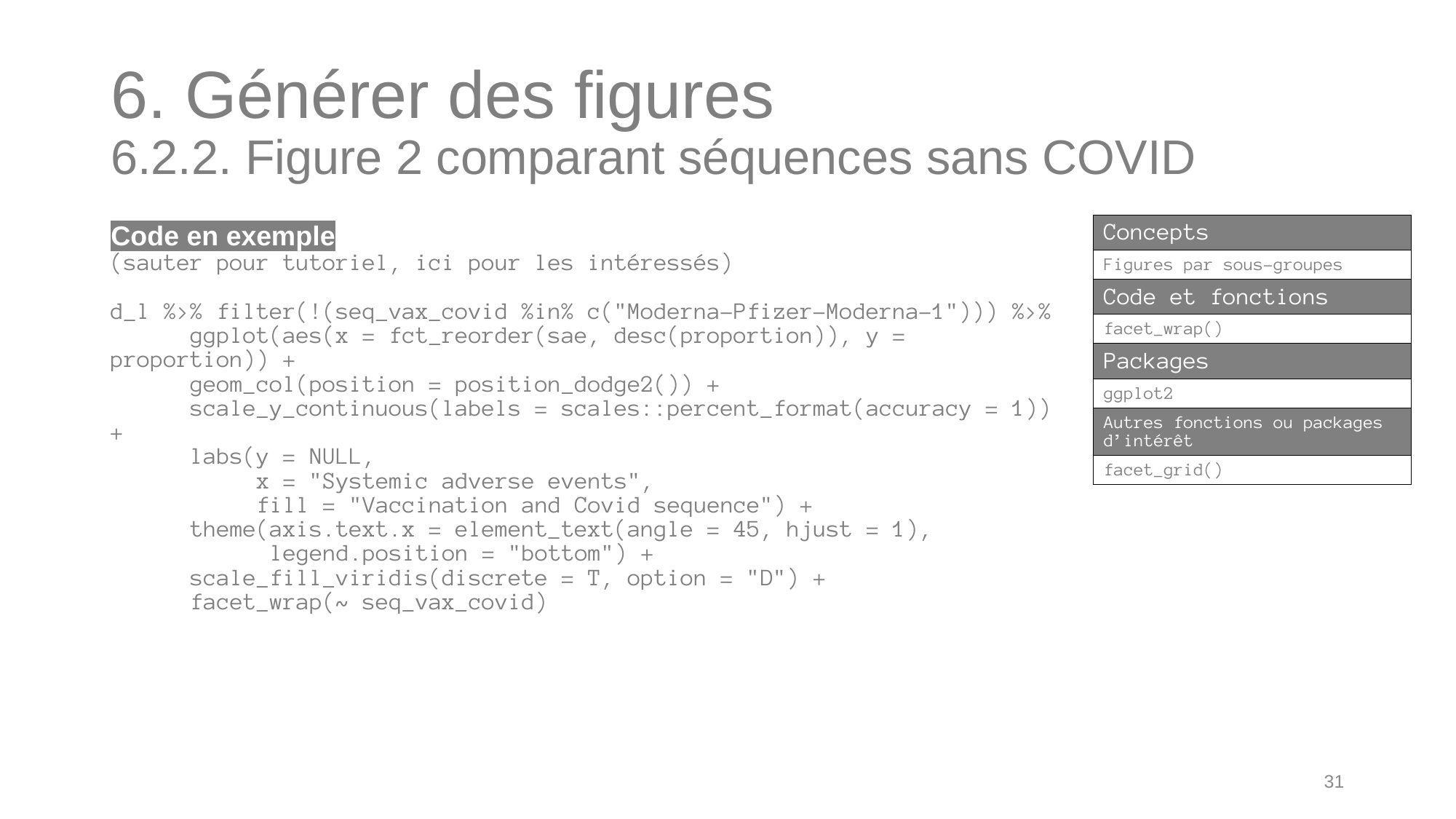

# 6. Générer des figures 6.2.2. Figure 2 comparant séquences sans COVID
| Concepts |
| --- |
| Figures par sous-groupes |
| Code et fonctions |
| facet\_wrap() |
| Packages |
| ggplot2 |
| Autres fonctions ou packages d’intérêt |
| facet\_grid() |
Code en exemple
(sauter pour tutoriel, ici pour les intéressés)

d_l %>% filter(!(seq_vax_covid %in% c("Moderna-Pfizer-Moderna-1"))) %>%
      ggplot(aes(x = fct_reorder(sae, desc(proportion)), y = proportion)) +
      geom_col(position = position_dodge2()) +
      scale_y_continuous(labels = scales::percent_format(accuracy = 1)) +
      labs(y = NULL,
           x = "Systemic adverse events",
           fill = "Vaccination and Covid sequence") +
      theme(axis.text.x = element_text(angle = 45, hjust = 1),
            legend.position = "bottom") +
      scale_fill_viridis(discrete = T, option = "D") +
      facet_wrap(~ seq_vax_covid)
31